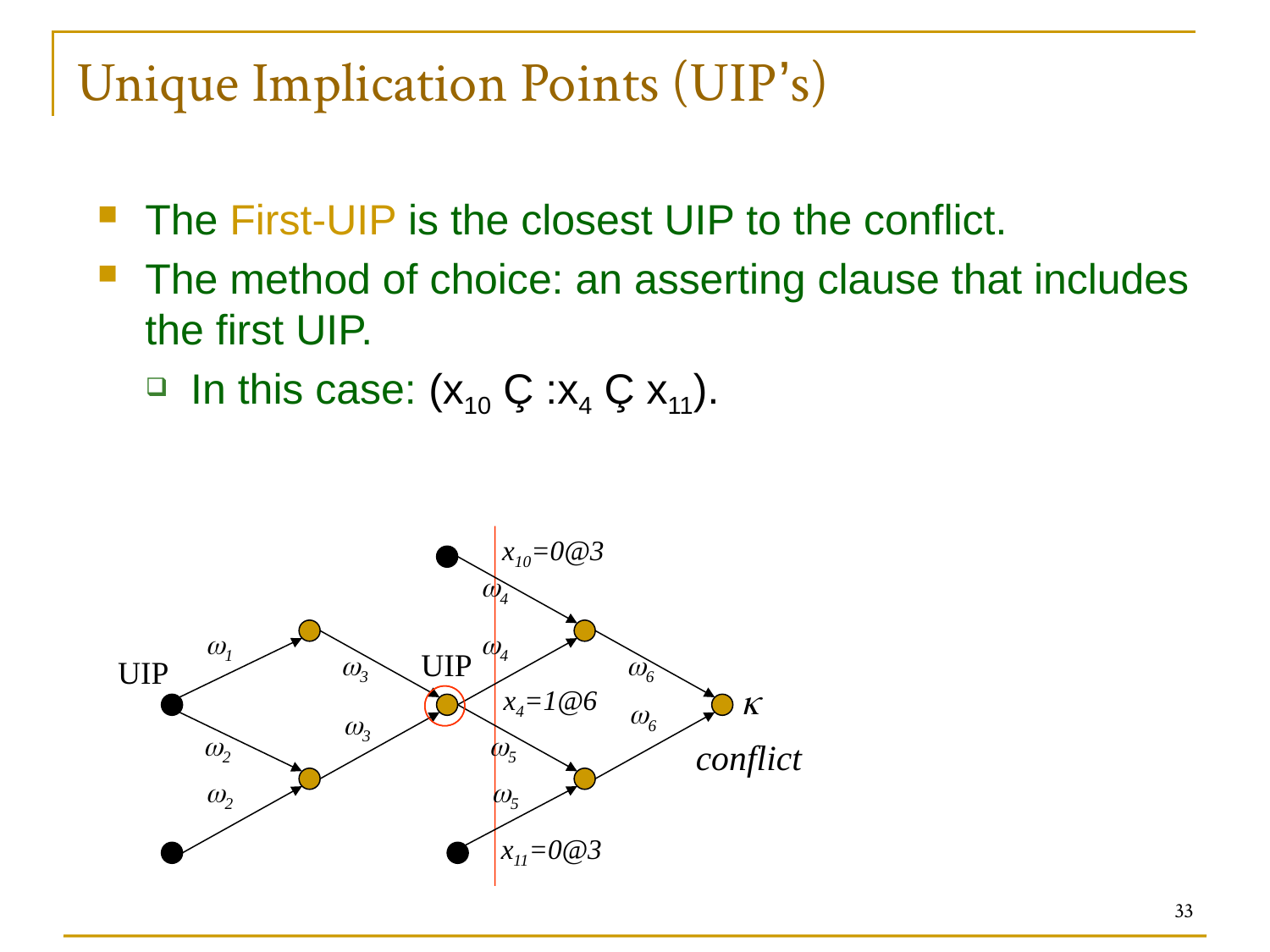

# Unique Implication Points (UIP’s)
The First-UIP is the closest UIP to the conflict.
The method of choice: an asserting clause that includes the first UIP.
In this case: (x10 Ç :x4 Ç x11).

x10=0@3

ω4
ω1

ω4

UIP
ω3
ω6
UIP
 κ
conflict
x4=1@6

ω6

ω3
ω2
ω5
ω2

ω5

x11=0@3

33